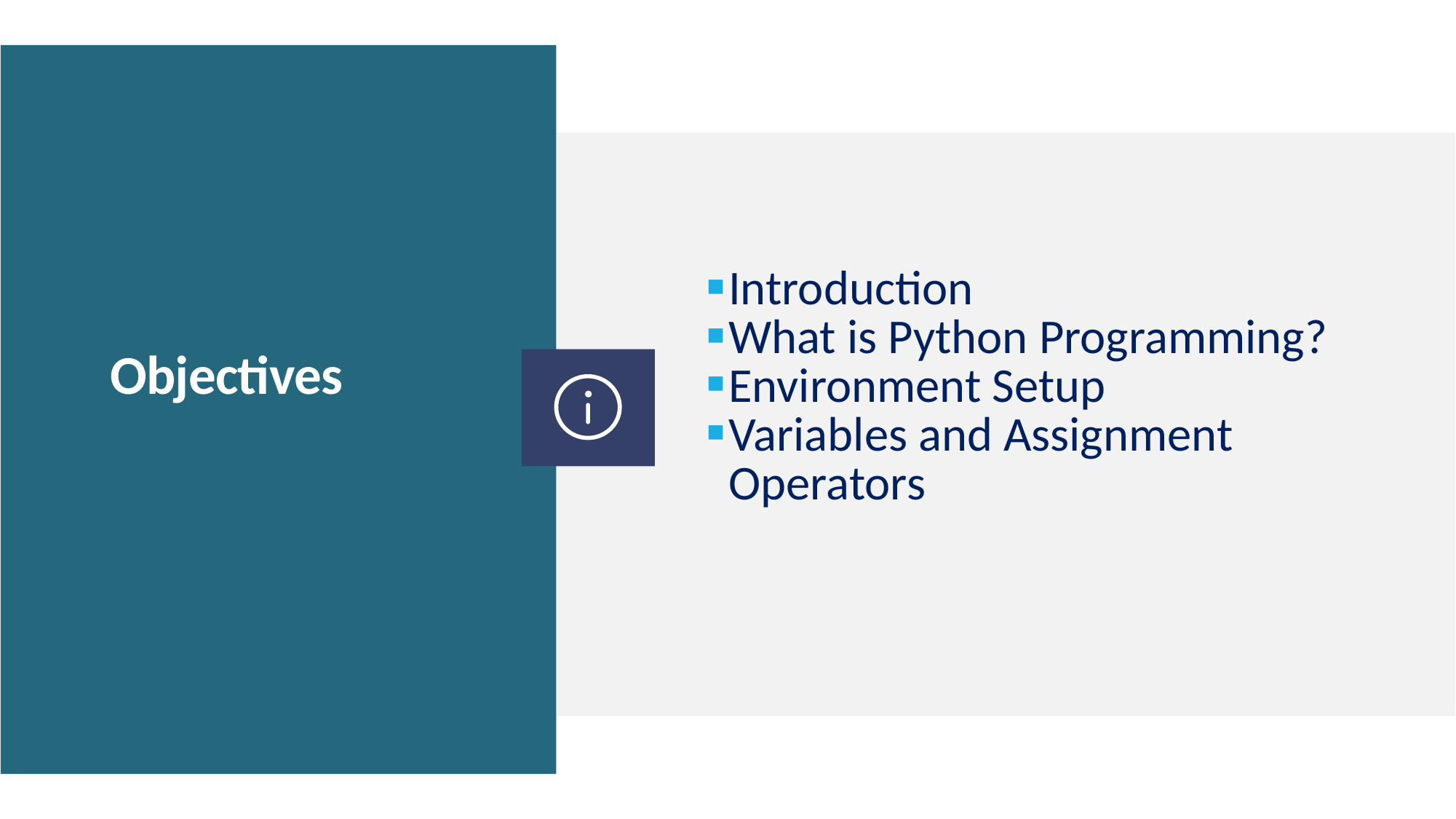

Introduction
What is Python Programming?
Environment Setup
Variables and Assignment Operators